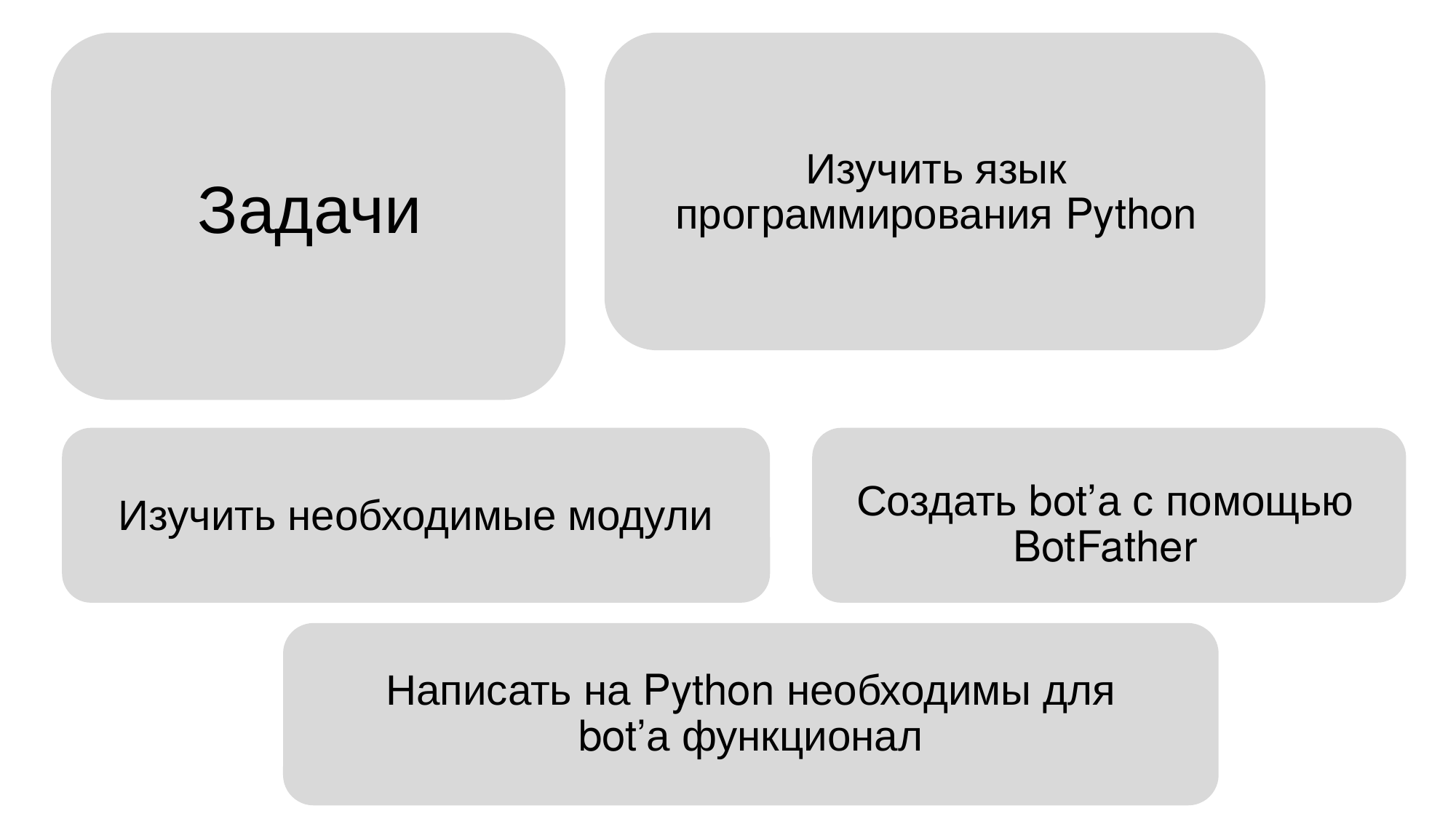

# Задачи
Изучить язык программирования Python

Создать bot’а с помощью BotFather
Изучить необходимые модули

Написать на Python необходимы для bot’а функционал